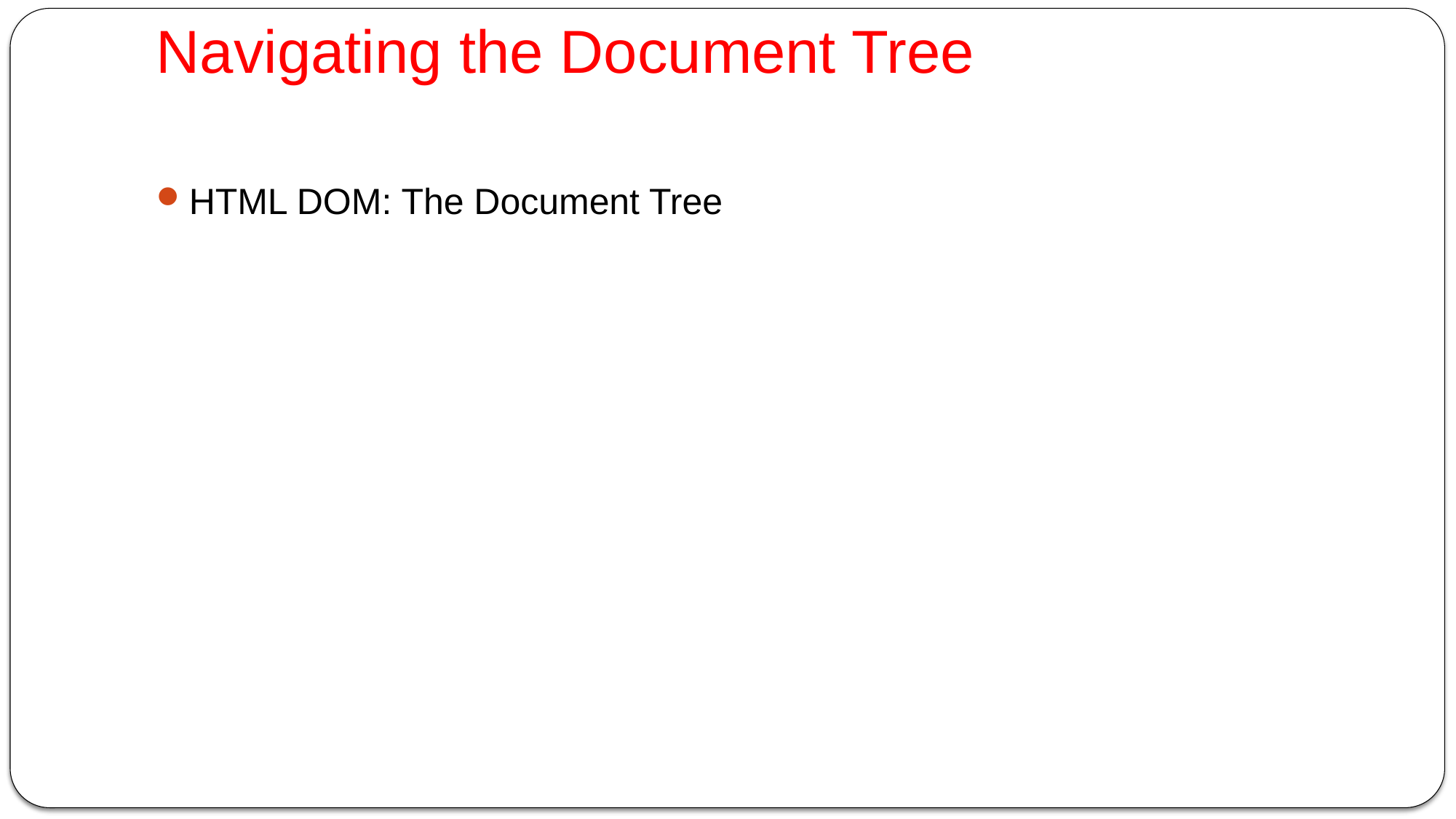

# Navigating the Document Tree
HTML DOM: The Document Tree